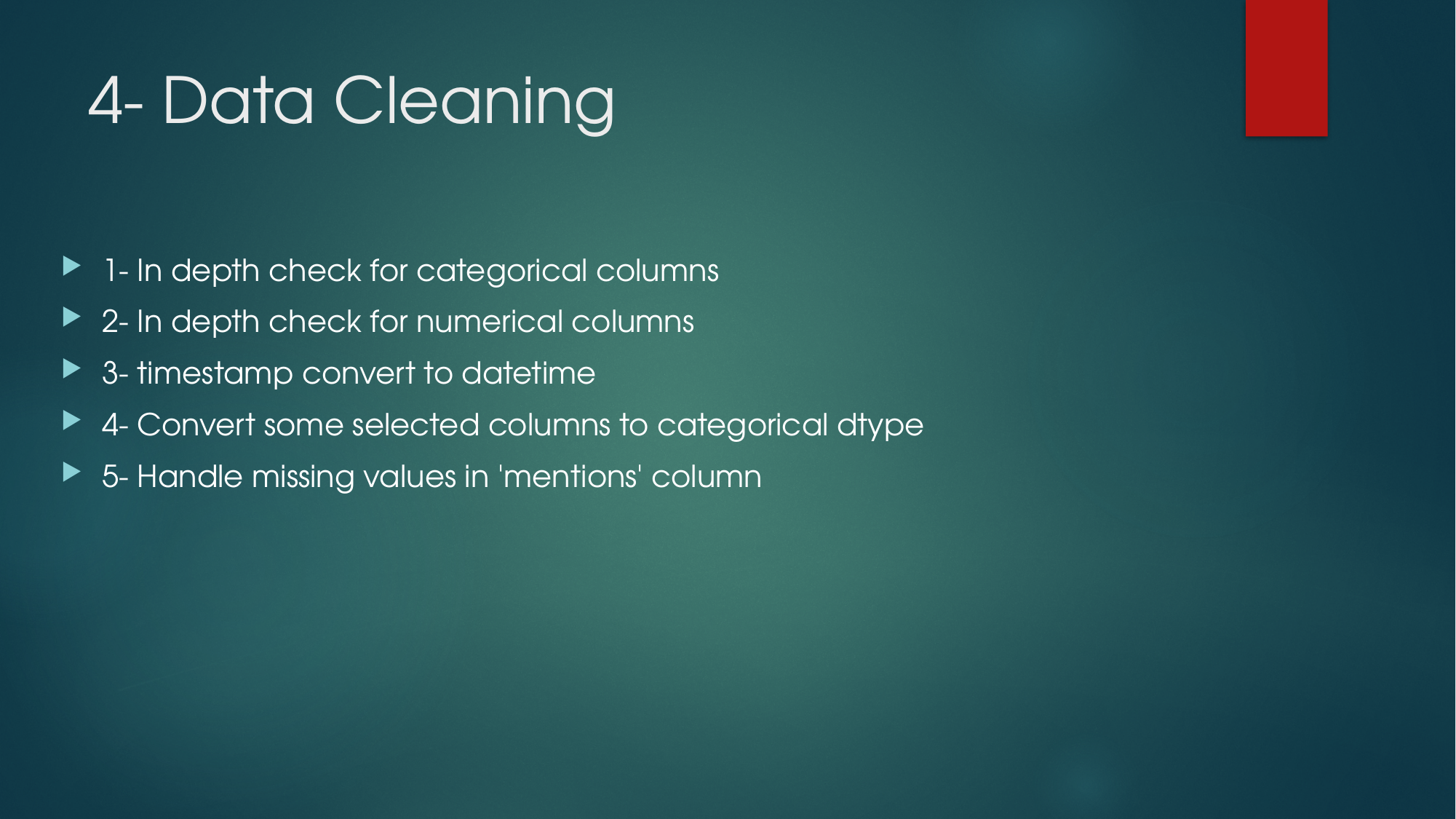

# 4- Data Cleaning
1- In depth check for categorical columns
2- In depth check for numerical columns
3- timestamp convert to datetime
4- Convert some selected columns to categorical dtype
5- Handle missing values in 'mentions' column